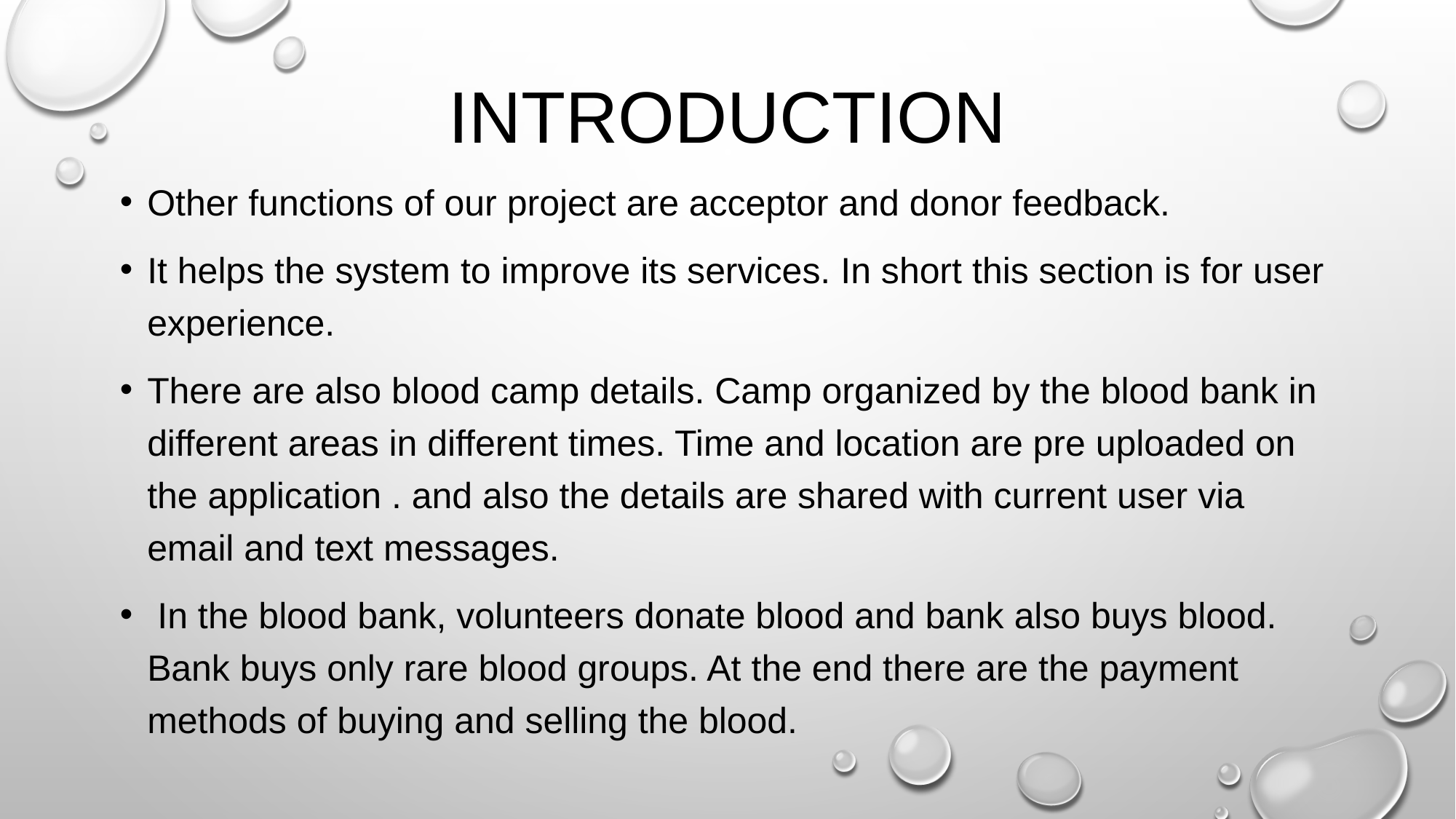

# Introduction
Other functions of our project are acceptor and donor feedback.
It helps the system to improve its services. In short this section is for user experience.
There are also blood camp details. Camp organized by the blood bank in different areas in different times. Time and location are pre uploaded on the application . and also the details are shared with current user via email and text messages.
 In the blood bank, volunteers donate blood and bank also buys blood. Bank buys only rare blood groups. At the end there are the payment methods of buying and selling the blood.